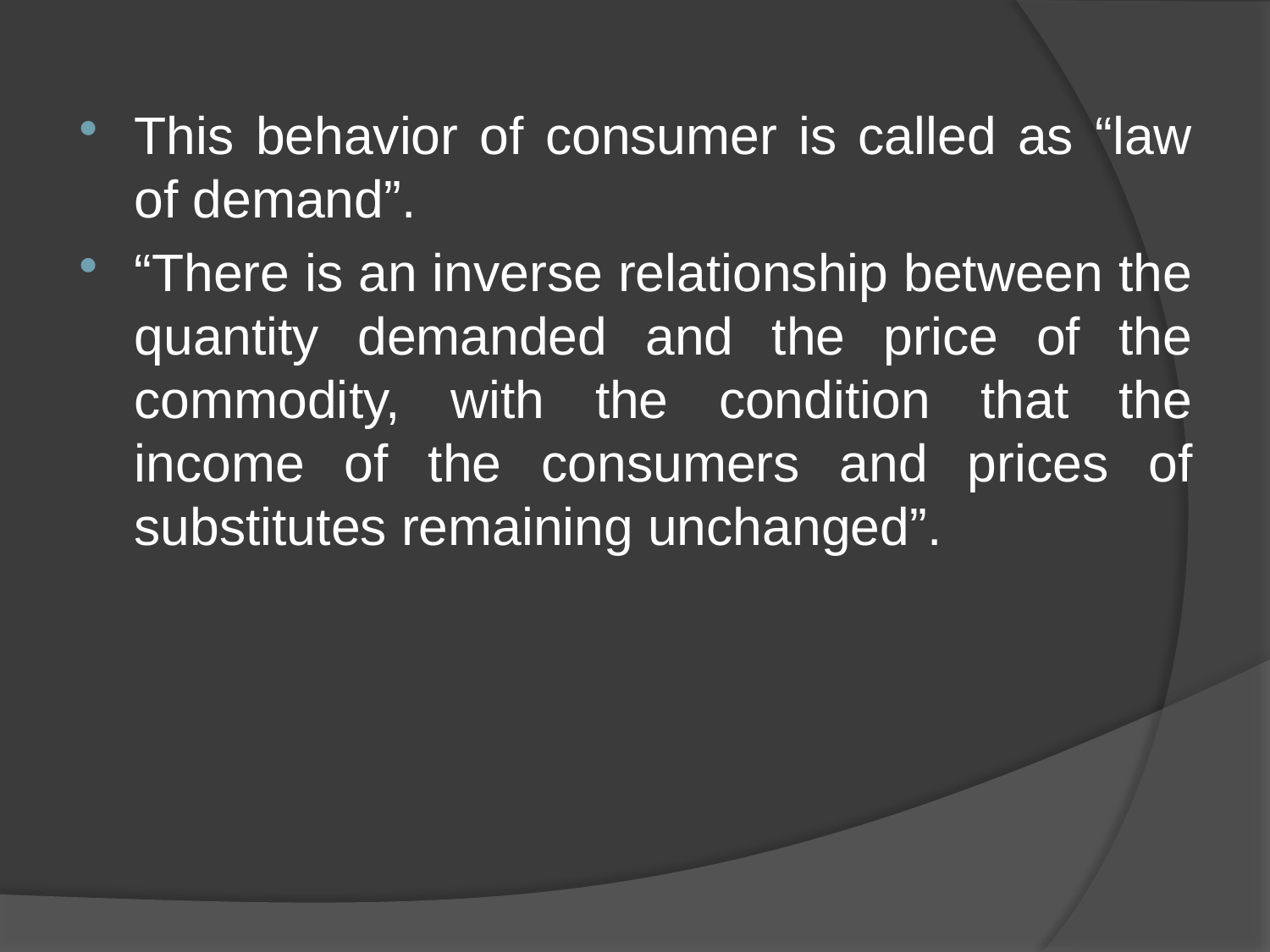

This behavior of consumer is called as “law of demand”.
“There is an inverse relationship between the quantity demanded and the price of the commodity, with the condition that the income of the consumers and prices of substitutes remaining unchanged”.